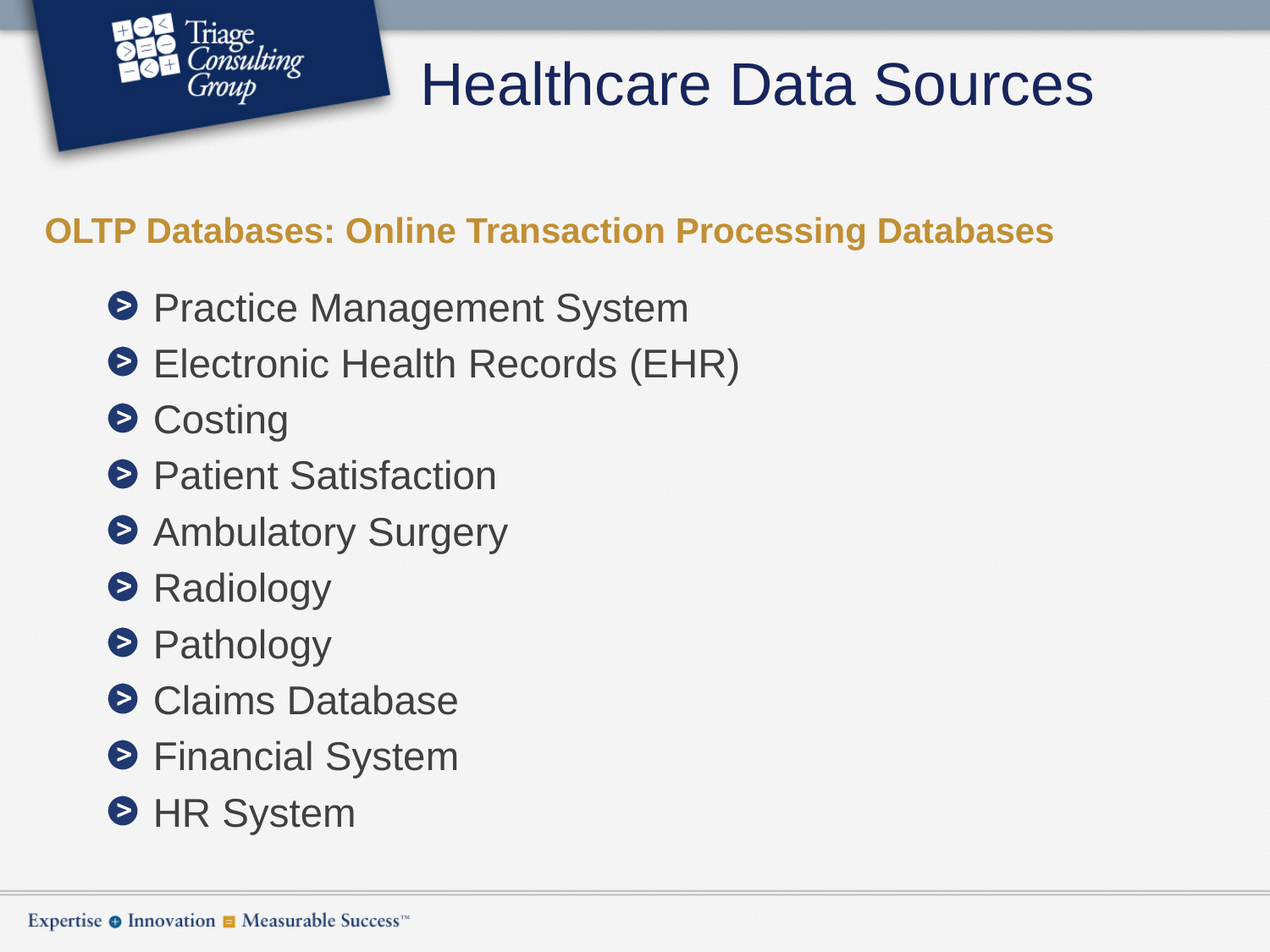

# Healthcare Data Sources
OLTP Databases: Online Transaction Processing Databases
Practice Management System
Electronic Health Records (EHR)
Costing
Patient Satisfaction
Ambulatory Surgery
Radiology
Pathology
Claims Database
Financial System
HR System